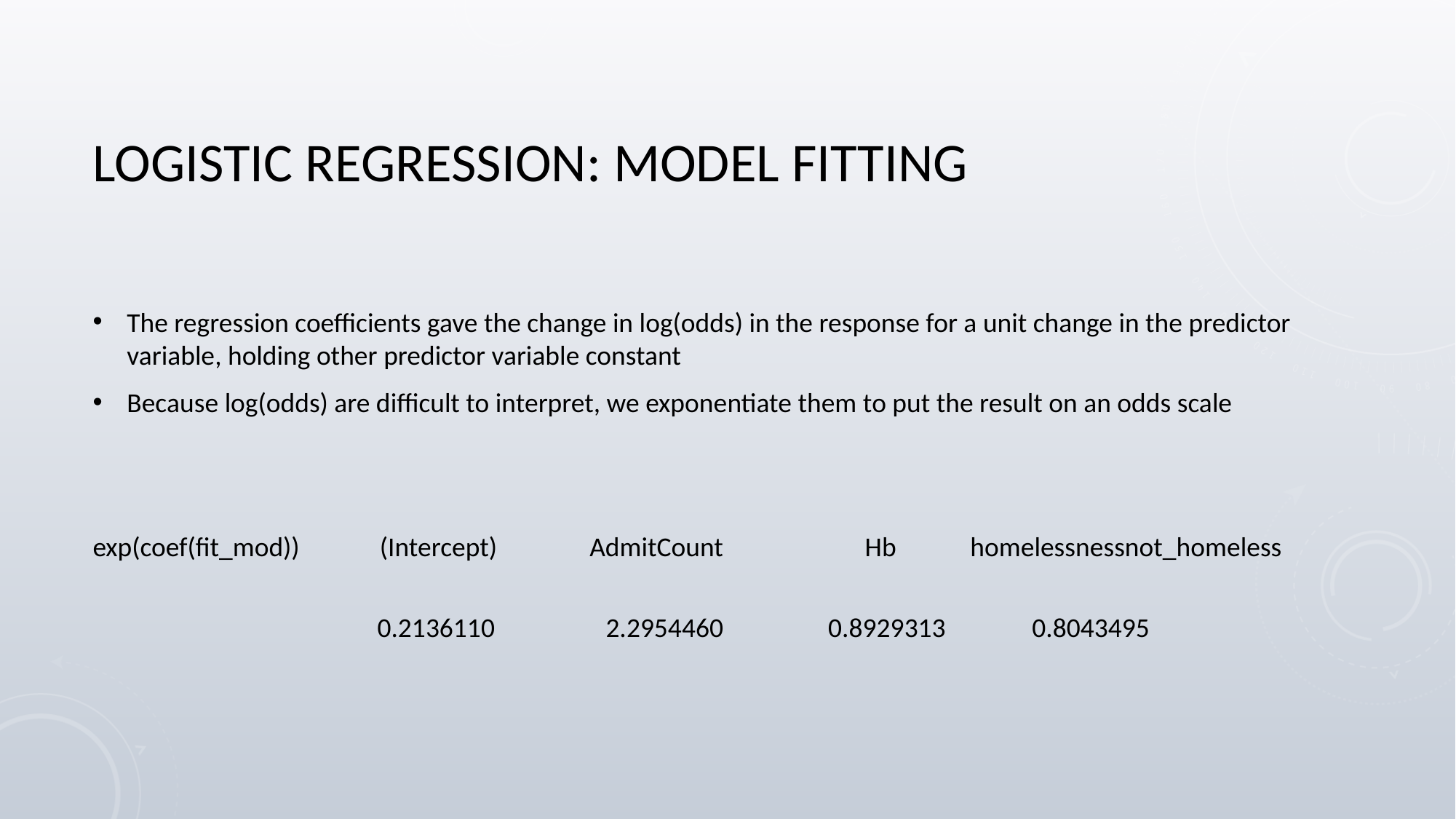

# Logistic regression: model fitting
The regression coefficients gave the change in log(odds) in the response for a unit change in the predictor variable, holding other predictor variable constant
Because log(odds) are difficult to interpret, we exponentiate them to put the result on an odds scale

exp(coef(fit_mod))             (Intercept)               AdmitCount                       Hb            homelessnessnot_homeless
                                              0.2136110                  2.2954460                 0.8929313              0.8043495